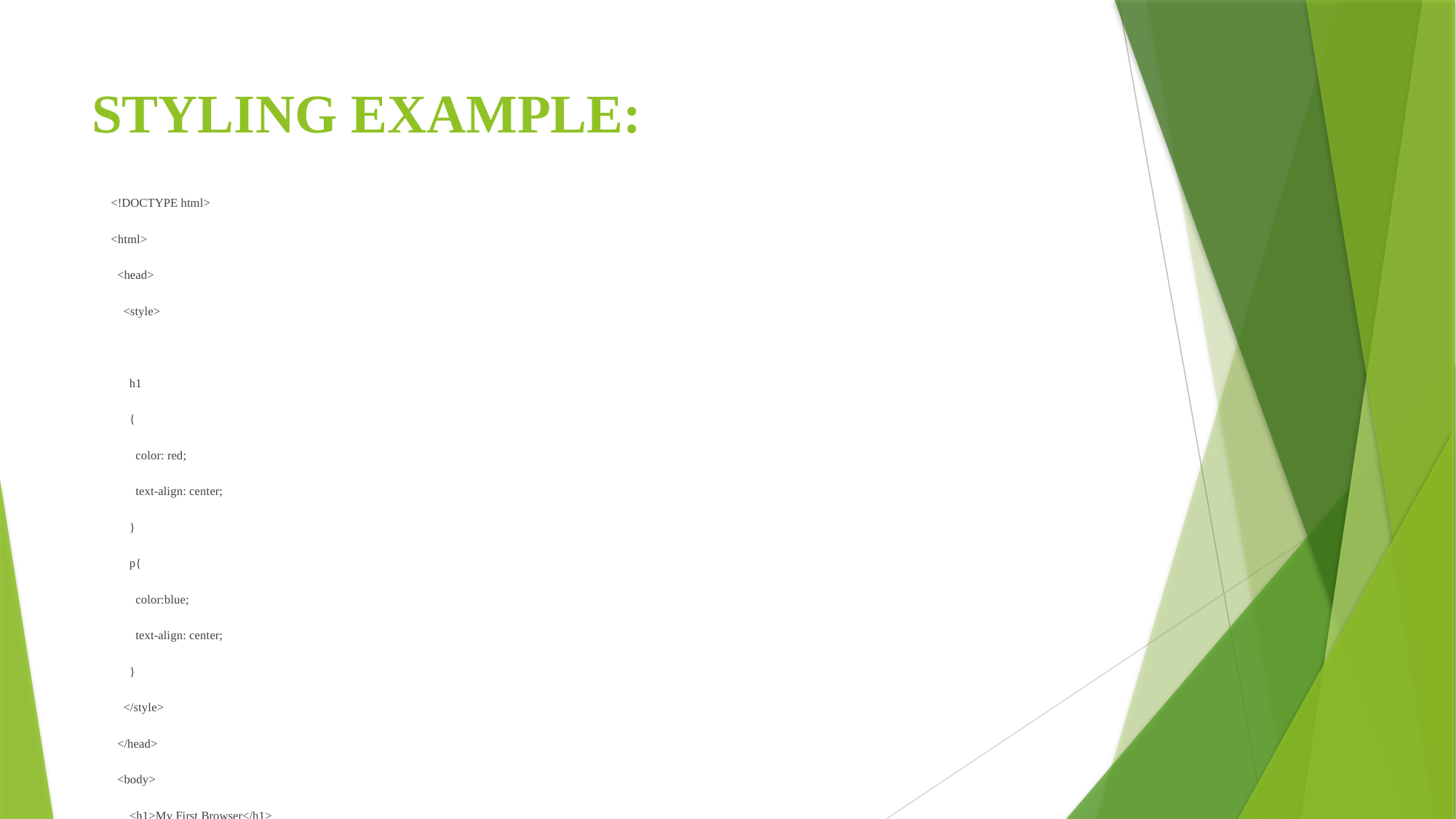

# STYLING EXAMPLE:
<!DOCTYPE html>
<html>
  <head>
    <style>

      h1
      {
        color: red;
        text-align: center;
      }
      p{
        color:blue;
        text-align: center;
      }
    </style>
  </head>
  <body>
      <h1>My First Browser</h1>
      <p>The Browser useing appreciate Proussing</p>
  </body>
</html>